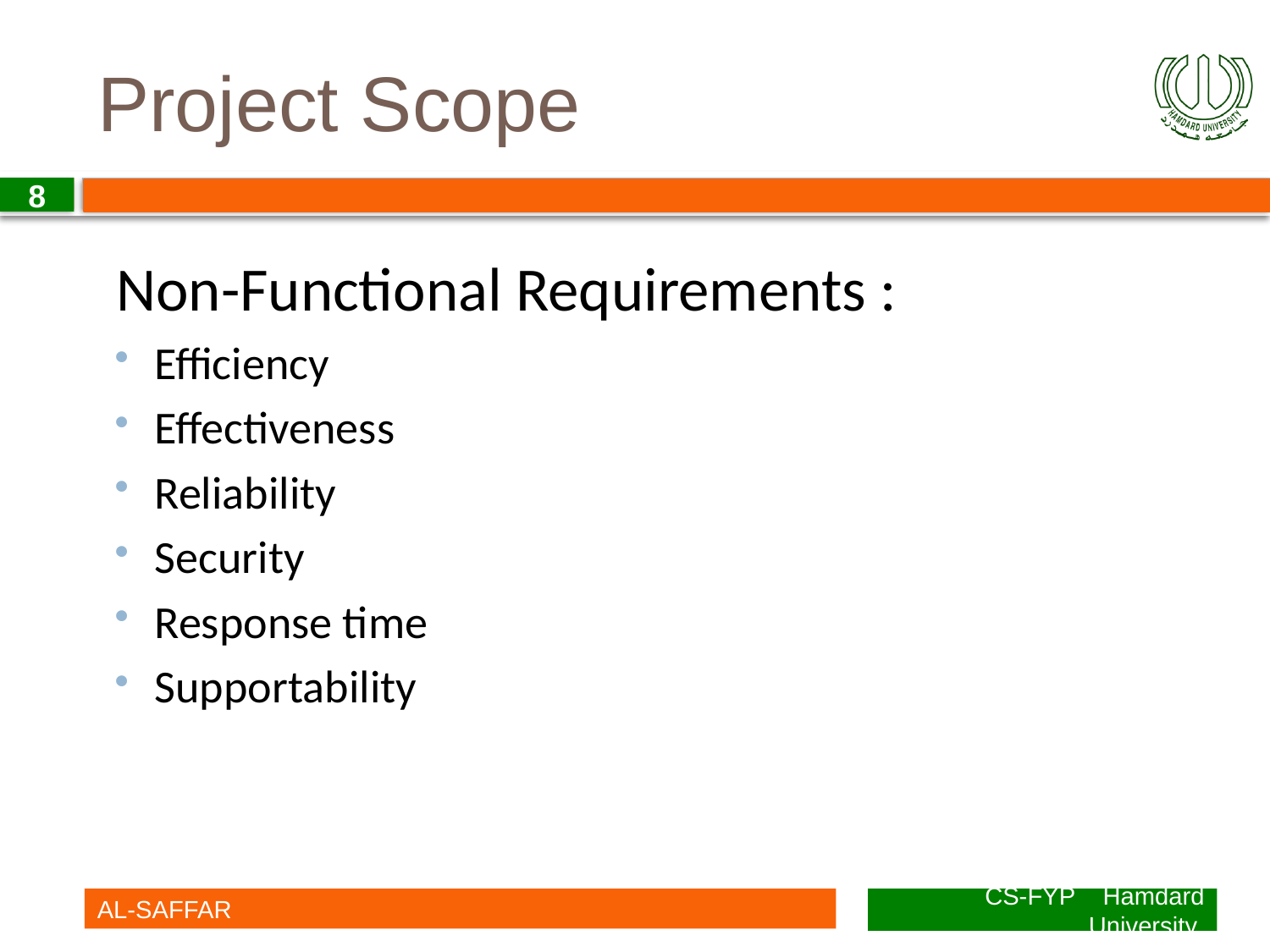

# Project Scope
8

Non-Functional Requirements :
Efficiency
Effectiveness
Reliability
Security
Response time
Supportability
AL-SAFFAR
CS-FYP    Hamdard University